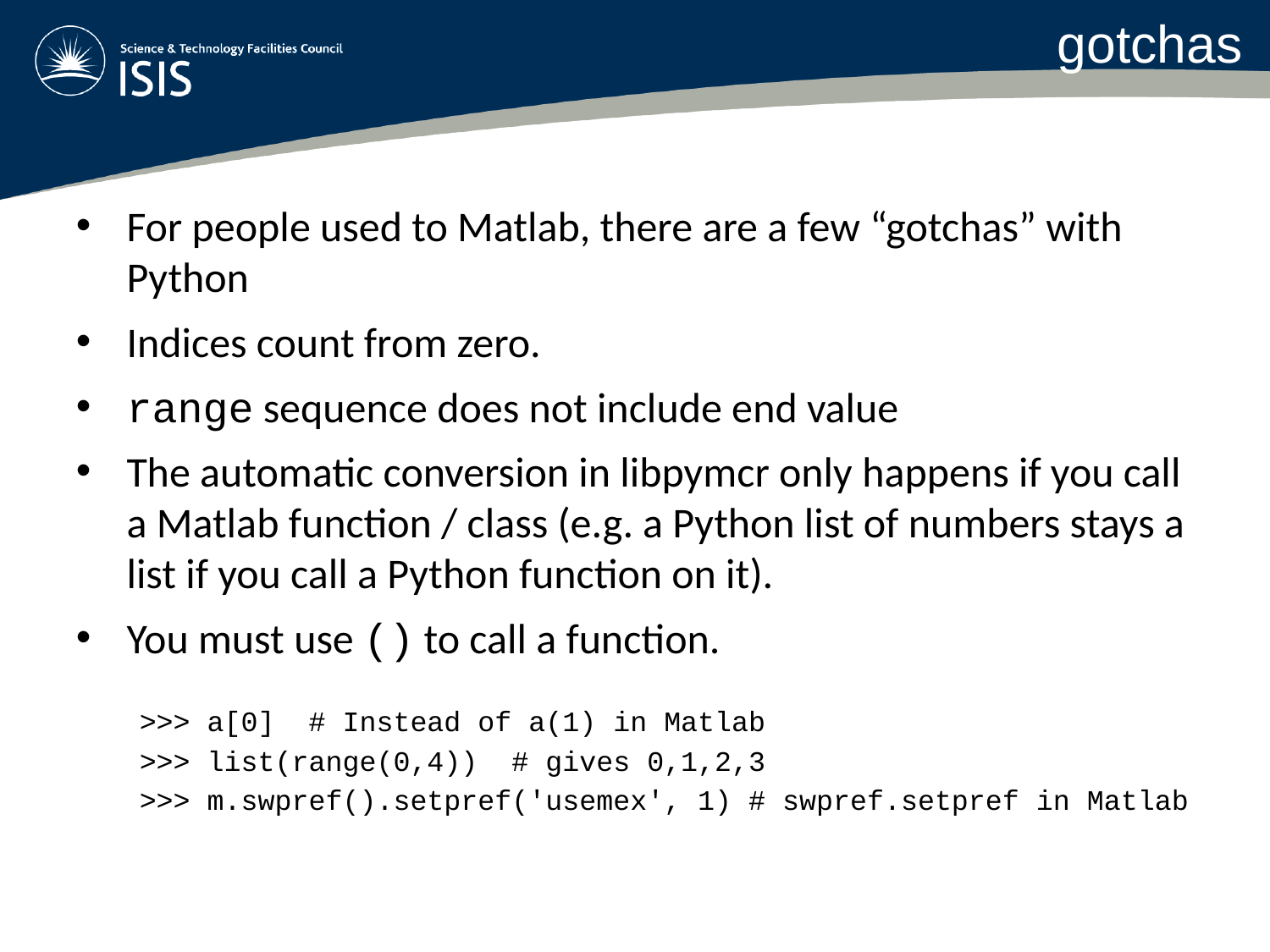

gotchas
For people used to Matlab, there are a few “gotchas” with Python
Indices count from zero.
range sequence does not include end value
The automatic conversion in libpymcr only happens if you call a Matlab function / class (e.g. a Python list of numbers stays a list if you call a Python function on it).
You must use () to call a function.

>>> a[0]  # Instead of a(1) in Matlab
>>> list(range(0,4))  # gives 0,1,2,3
>>> m.swpref().setpref('usemex', 1) # swpref.setpref in Matlab